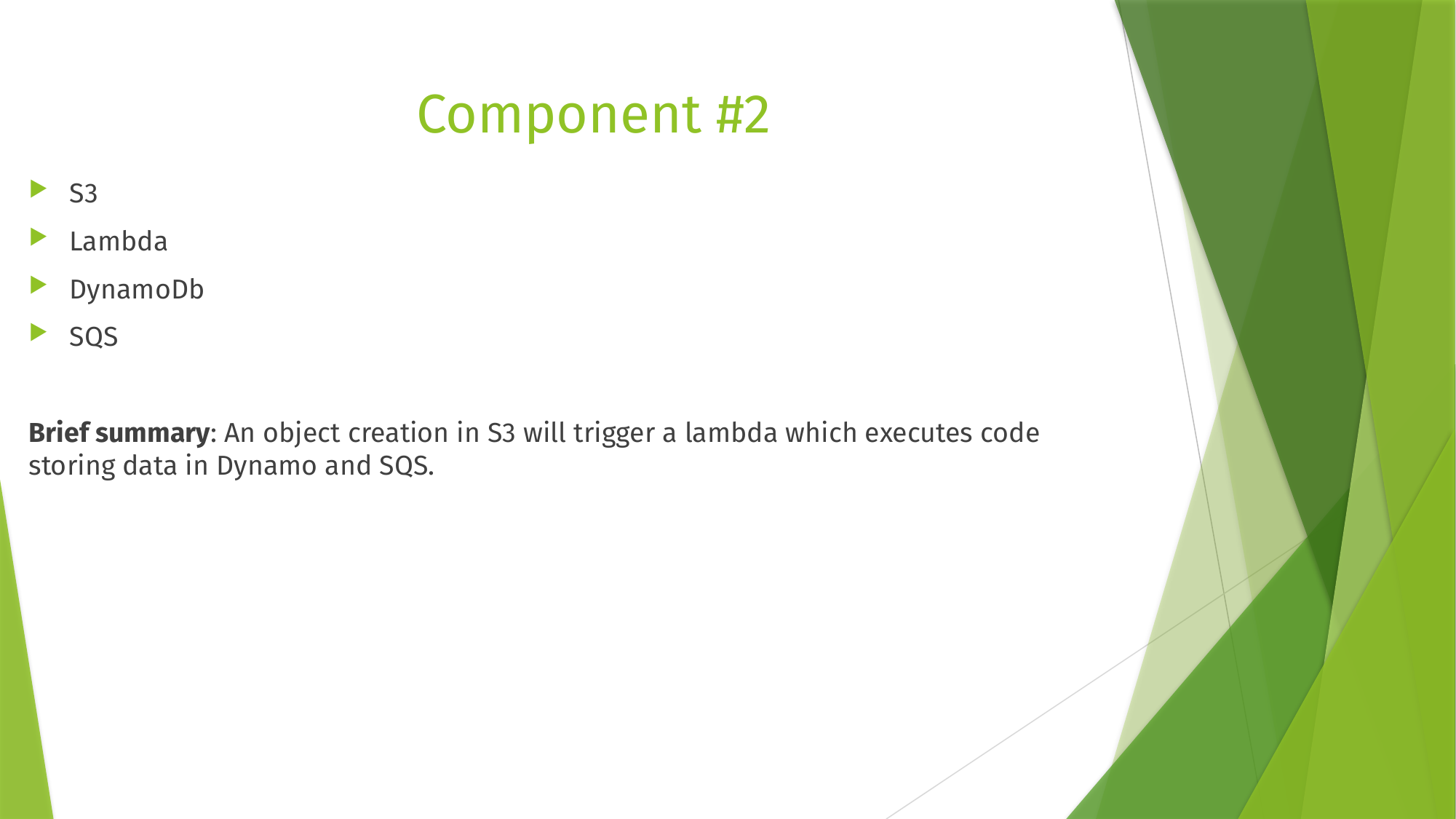

# Component #2
S3
Lambda
DynamoDb
SQS

Brief summary: An object creation in S3 will trigger a lambda which executes code storing data in Dynamo and SQS.